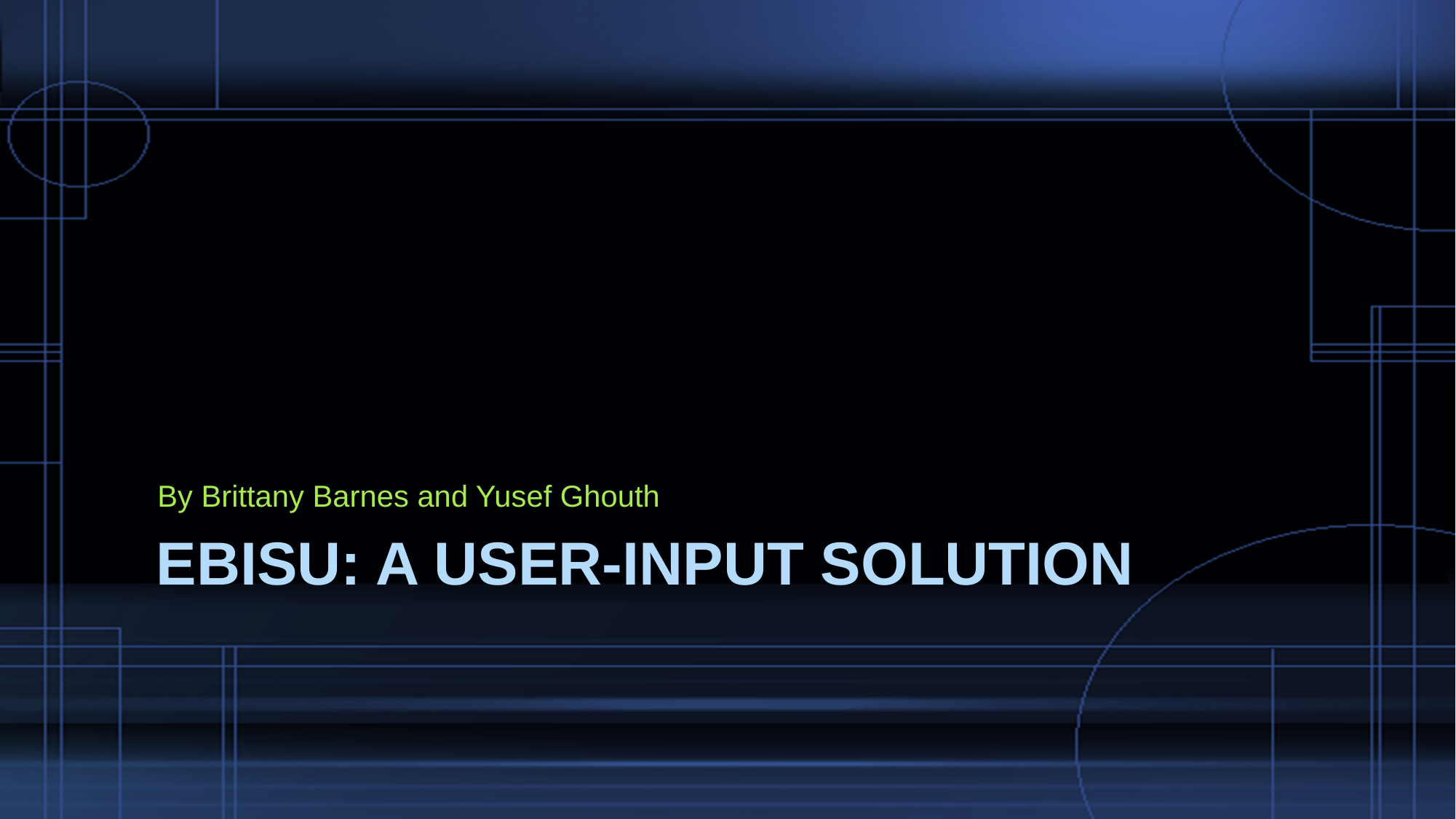

By Brittany Barnes and Yusef Ghouth
# Ebisu: A user-input Solution